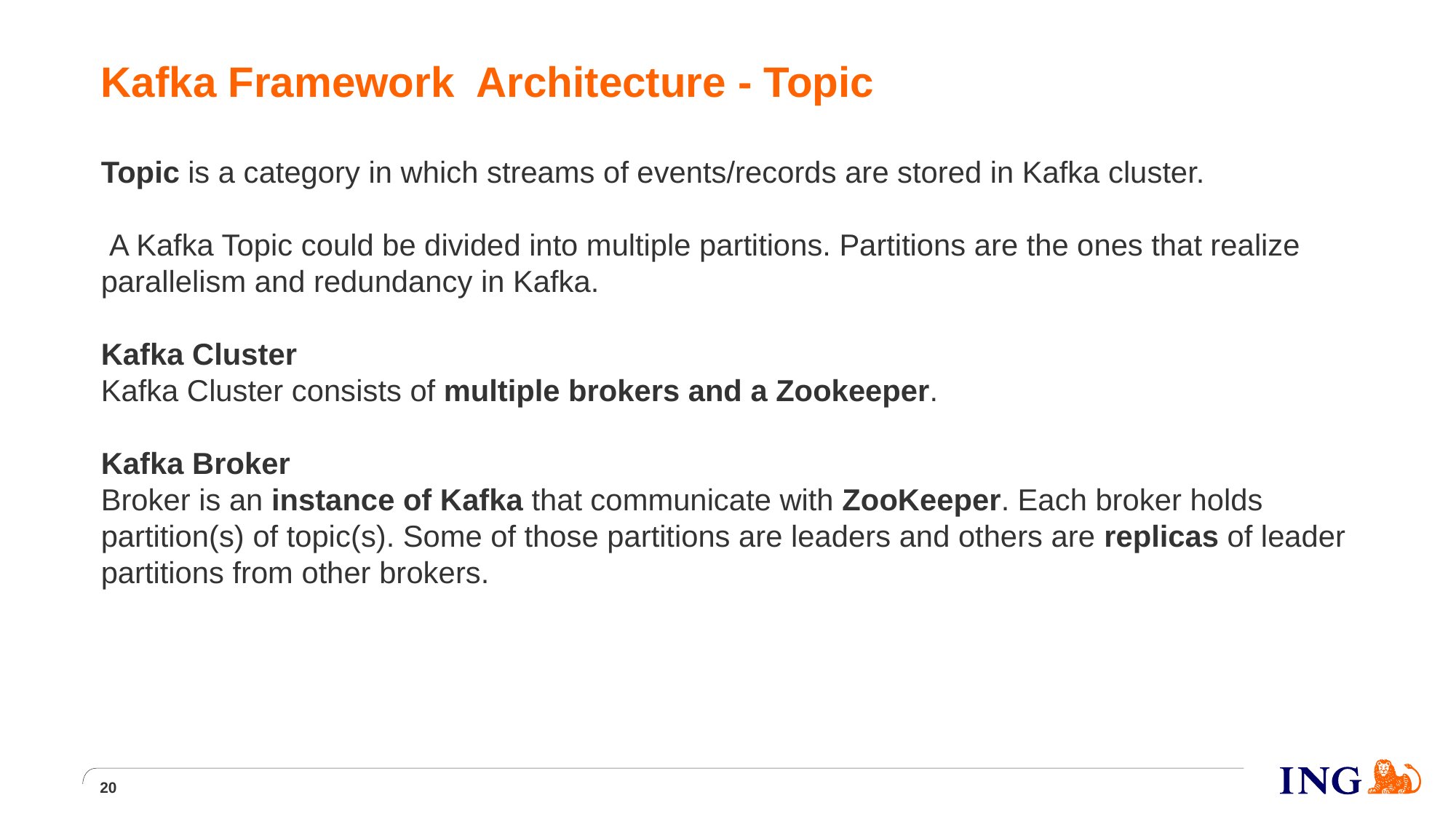

# Kafka Framework  Architecture - Topic
Topic is a category in which streams of events/records are stored in Kafka cluster.

 A Kafka Topic could be divided into multiple partitions. Partitions are the ones that realize parallelism and redundancy in Kafka.

Kafka Cluster
Kafka Cluster consists of multiple brokers and a Zookeeper.

Kafka Broker
Broker is an instance of Kafka that communicate with ZooKeeper. Each broker holds partition(s) of topic(s). Some of those partitions are leaders and others are replicas of leader partitions from other brokers.

20